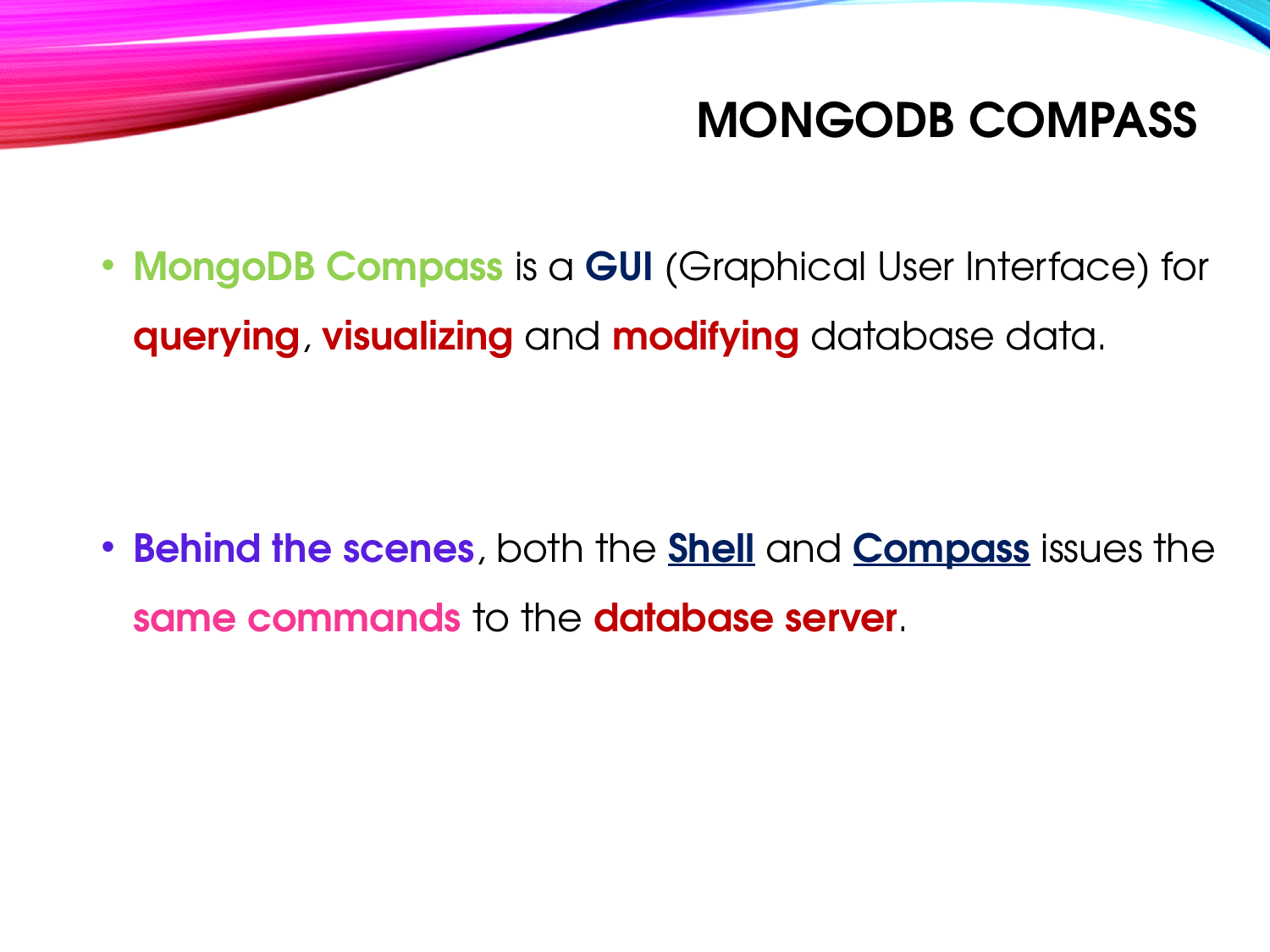

# mongoDB compass
MongoDB Compass is a GUI (Graphical User Interface) for querying, visualizing and modifying database data.

Behind the scenes, both the Shell and Compass issues the same commands to the database server.